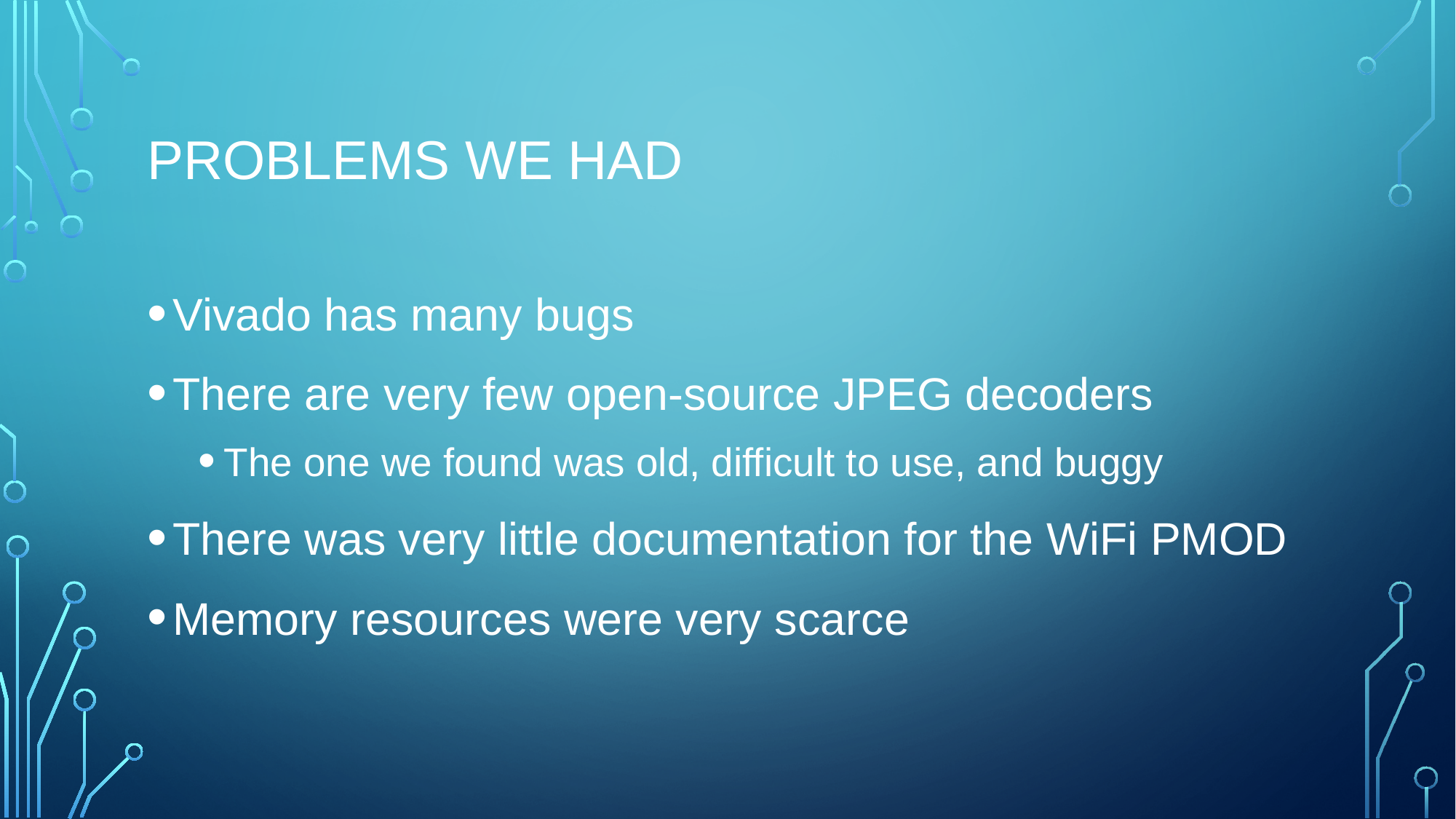

# Problems we had
Vivado has many bugs
There are very few open-source JPEG decoders
The one we found was old, difficult to use, and buggy
There was very little documentation for the WiFi PMOD
Memory resources were very scarce